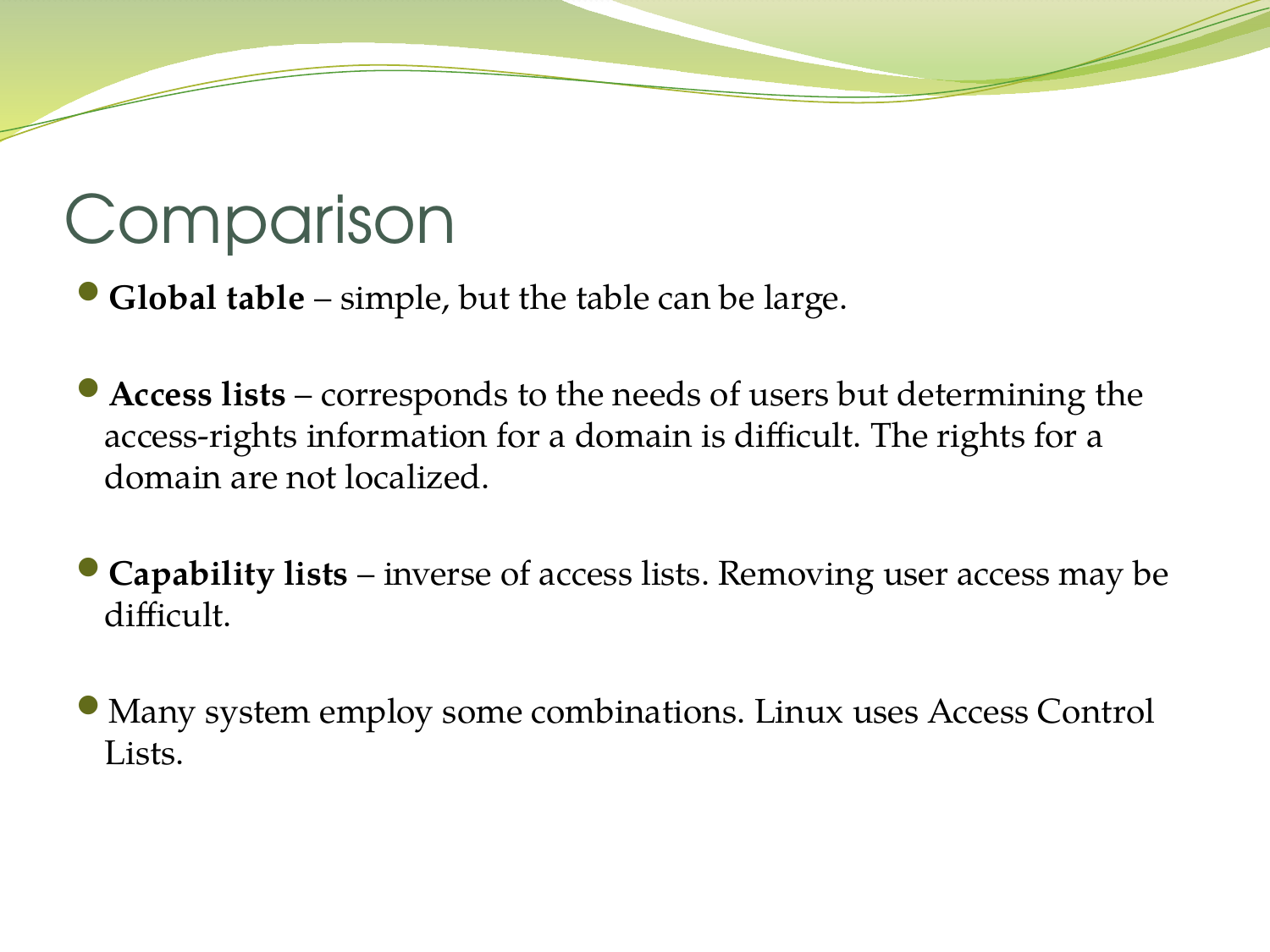

# Comparison
Global table – simple, but the table can be large.

Access lists – corresponds to the needs of users but determining the access-rights information for a domain is difficult. The rights for a domain are not localized.

Capability lists – inverse of access lists. Removing user access may be difficult.

Many system employ some combinations. Linux uses Access Control Lists.